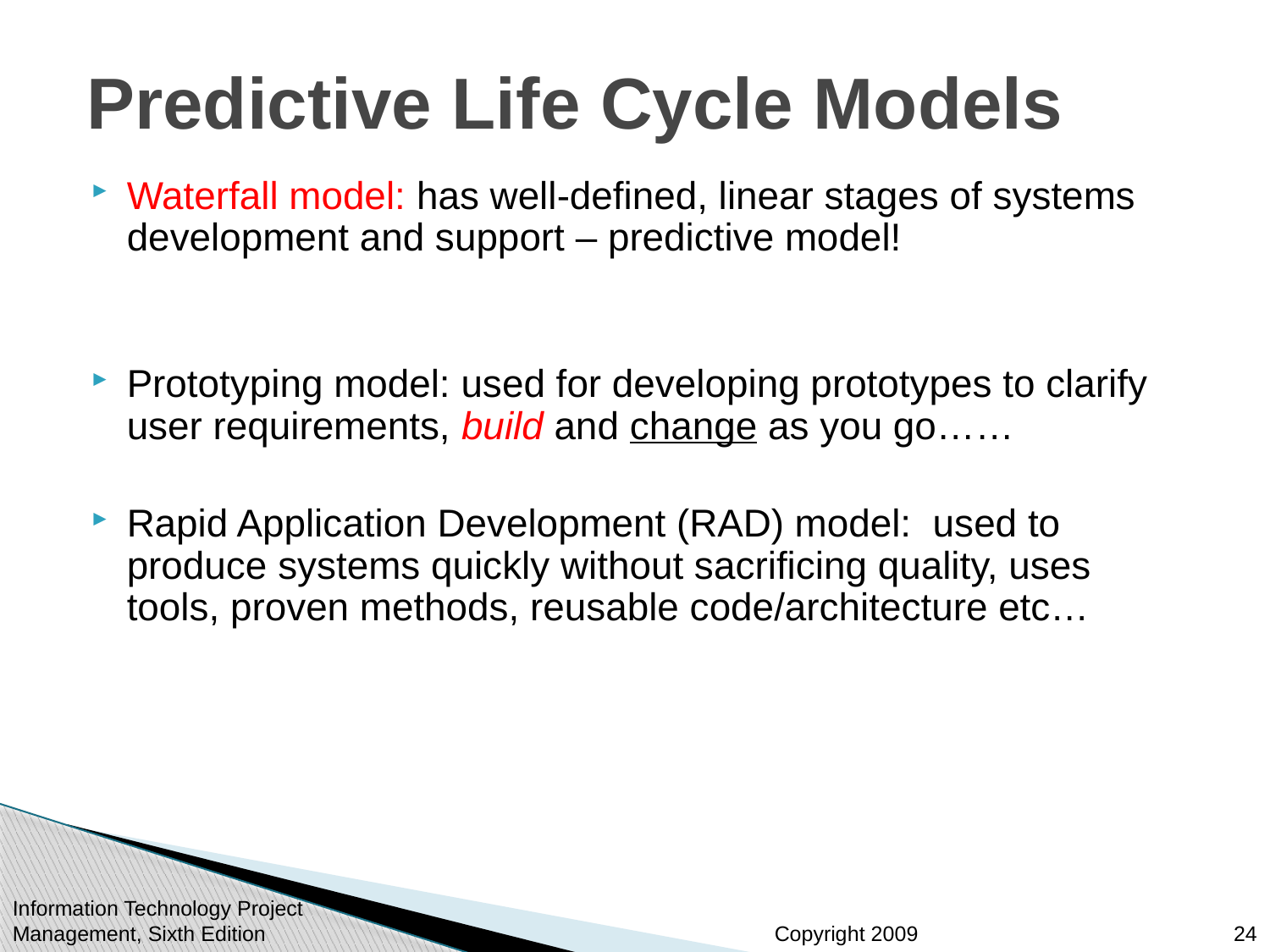

# Predictive Life Cycle Models
Waterfall model: has well-defined, linear stages of systems development and support – predictive model!

Prototyping model: used for developing prototypes to clarify user requirements, build and change as you go……

Rapid Application Development (RAD) model:  used to produce systems quickly without sacrificing quality, uses tools, proven methods, reusable code/architecture etc…
Information Technology Project Management, Sixth Edition
24